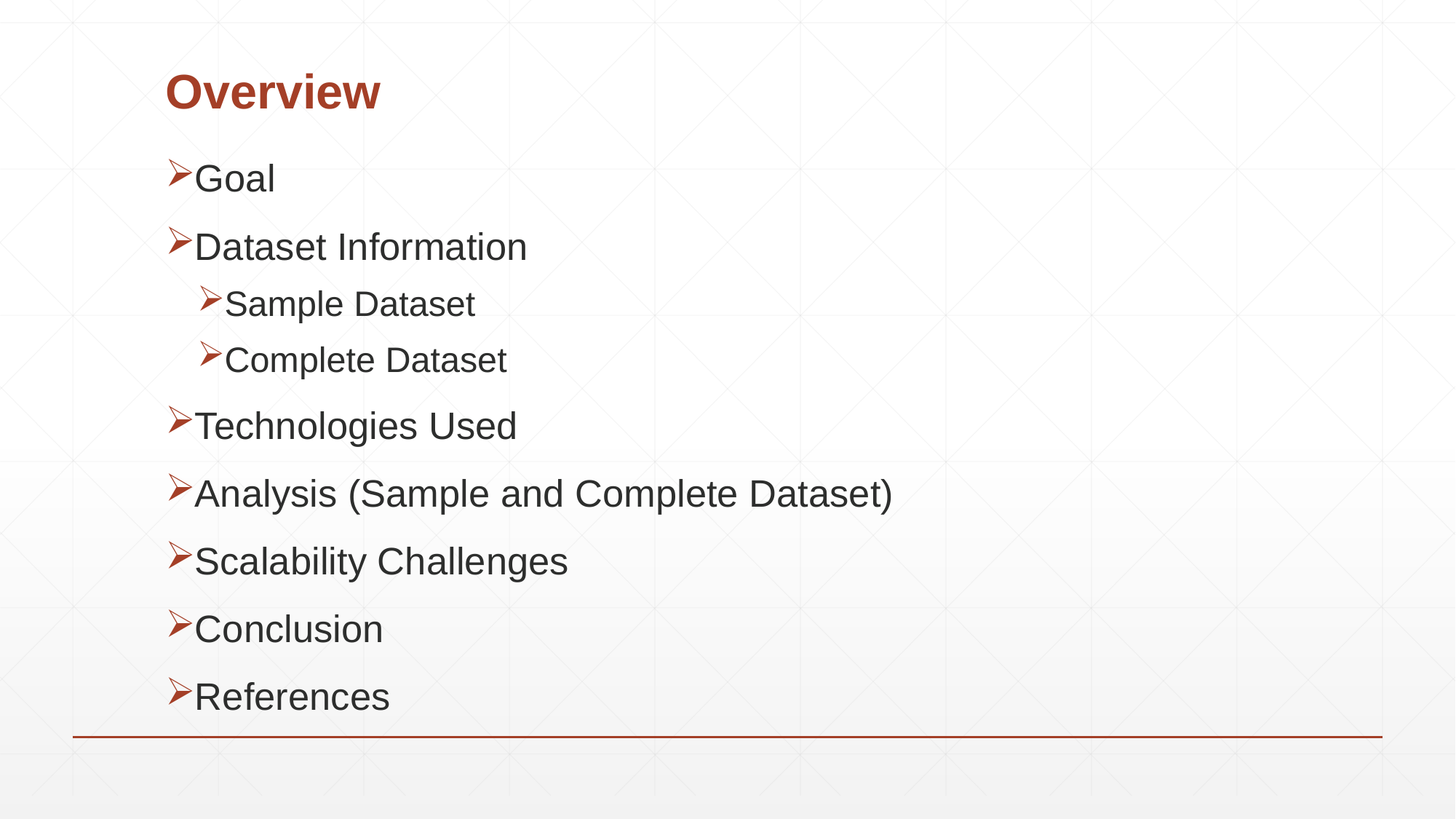

# Overview
Goal
Dataset Information
Sample Dataset
Complete Dataset
Technologies Used
Analysis (Sample and Complete Dataset)
Scalability Challenges
Conclusion
References